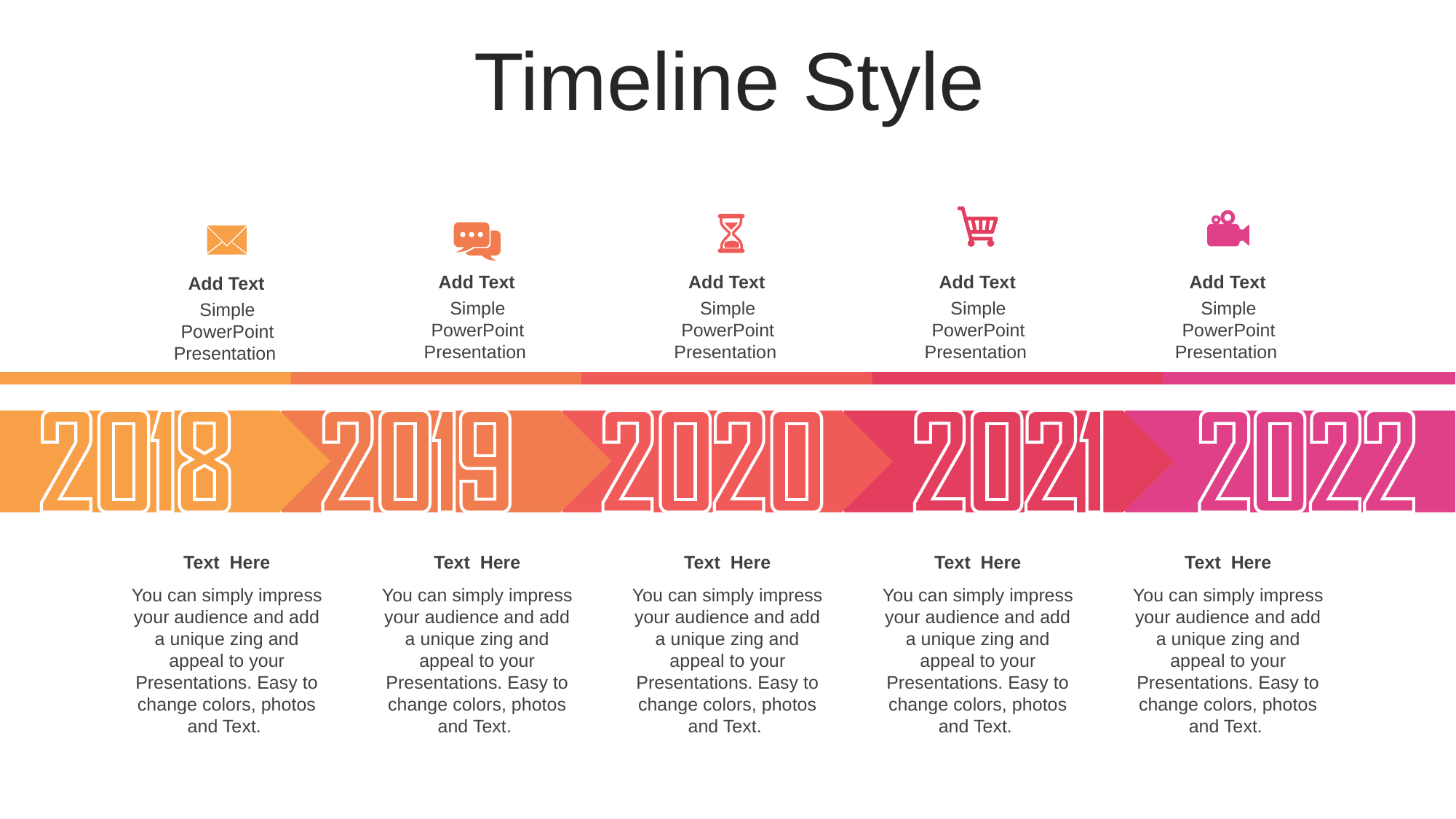

Timeline Style

Add Text
Simple PowerPoint Presentation
Add Text
Simple PowerPoint Presentation
Add Text
Simple PowerPoint Presentation
Add Text
Simple PowerPoint Presentation
Add Text
Simple PowerPoint Presentation

Text  Here
You can simply impress your audience and add a unique zing and appeal to your Presentations. Easy to change colors, photos and Text.
Text  Here
You can simply impress your audience and add a unique zing and appeal to your Presentations. Easy to change colors, photos and Text.
Text  Here
You can simply impress your audience and add a unique zing and appeal to your Presentations. Easy to change colors, photos and Text.
Text  Here
You can simply impress your audience and add a unique zing and appeal to your Presentations. Easy to change colors, photos and Text.
Text  Here
You can simply impress your audience and add a unique zing and appeal to your Presentations. Easy to change colors, photos and Text.